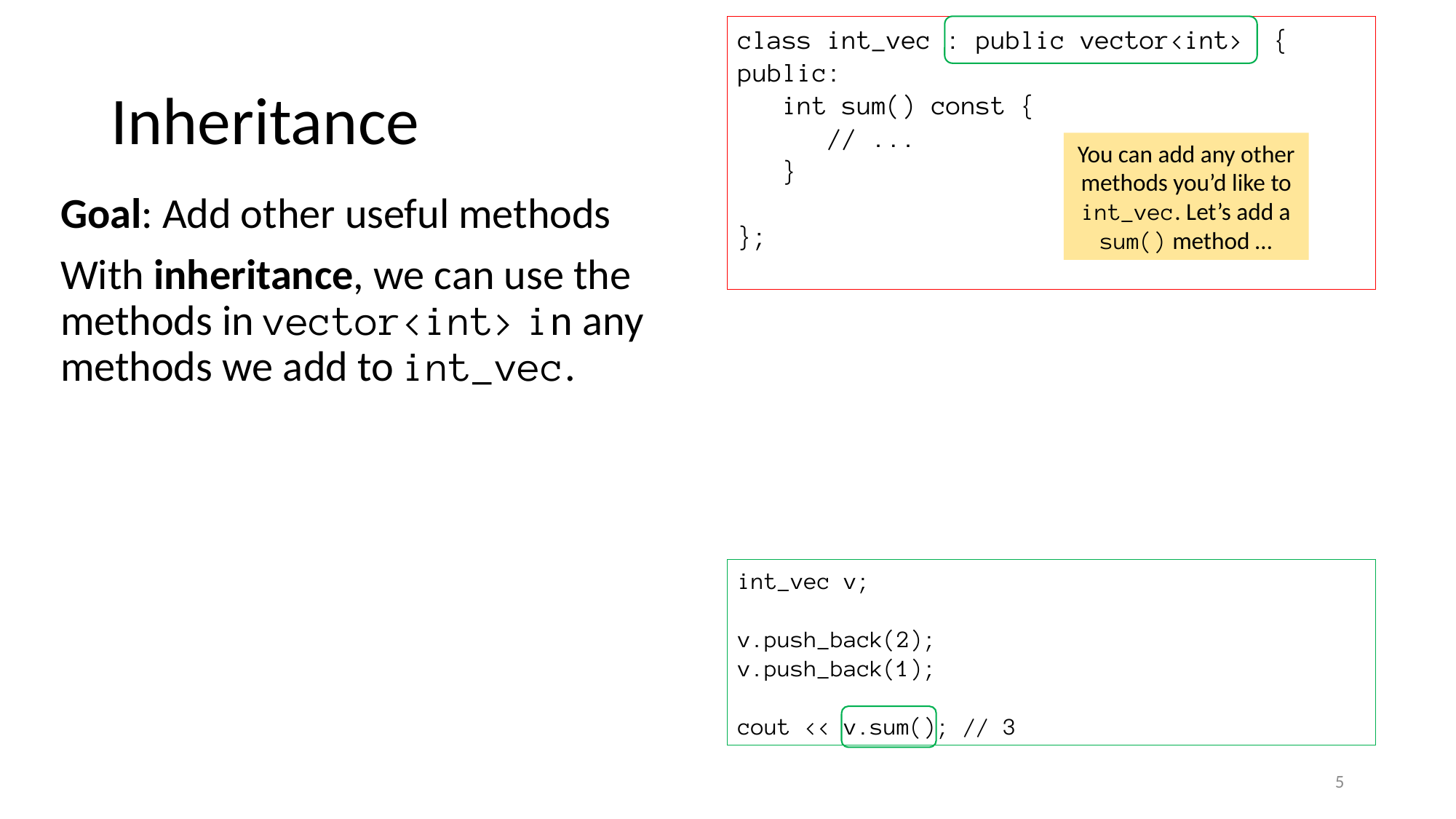

class int_vec : public vector<int>  {
public:
   int sum() const {
      // ...
   }

};

# Inheritance
You can add any other methods you’d like to int_vec. Let’s add a sum() method …
Goal: Add other useful methods
With inheritance, we can use the methods in vector<int> in any methods we add to int_vec.

int_vec v;

v.push_back(2);
v.push_back(1);

cout << v.sum(); // 3

5